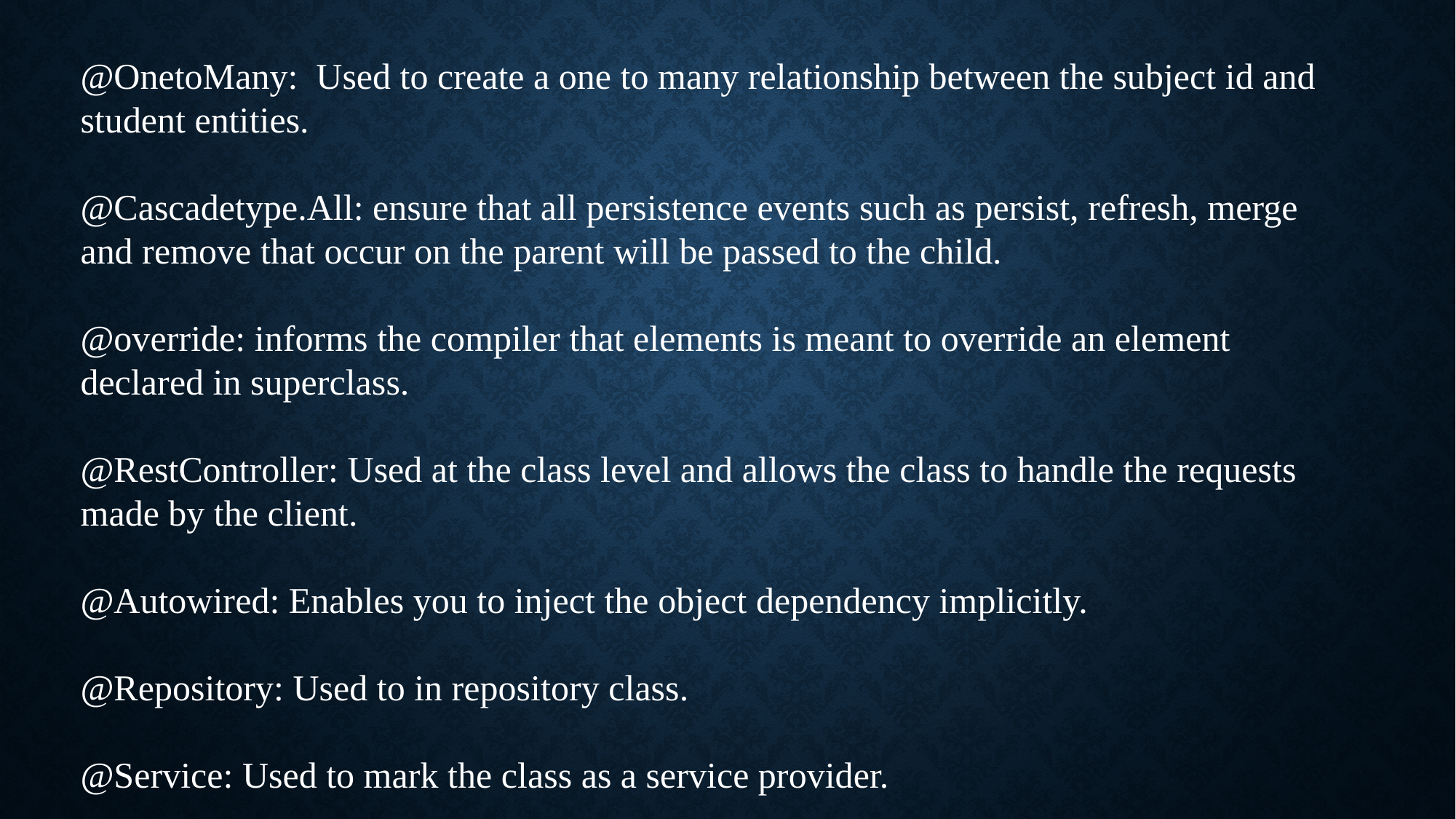

@OnetoMany:  Used to create a one to many relationship between the subject id and student entities.

@Cascadetype.All: ensure that all persistence events such as persist, refresh, merge and remove that occur on the parent will be passed to the child.

@override: informs the compiler that elements is meant to override an element declared in superclass.

@RestController: Used at the class level and allows the class to handle the requests made by the client.

@Autowired: Enables you to inject the object dependency implicitly.

@Repository: Used to in repository class.

@Service: Used to mark the class as a service provider.